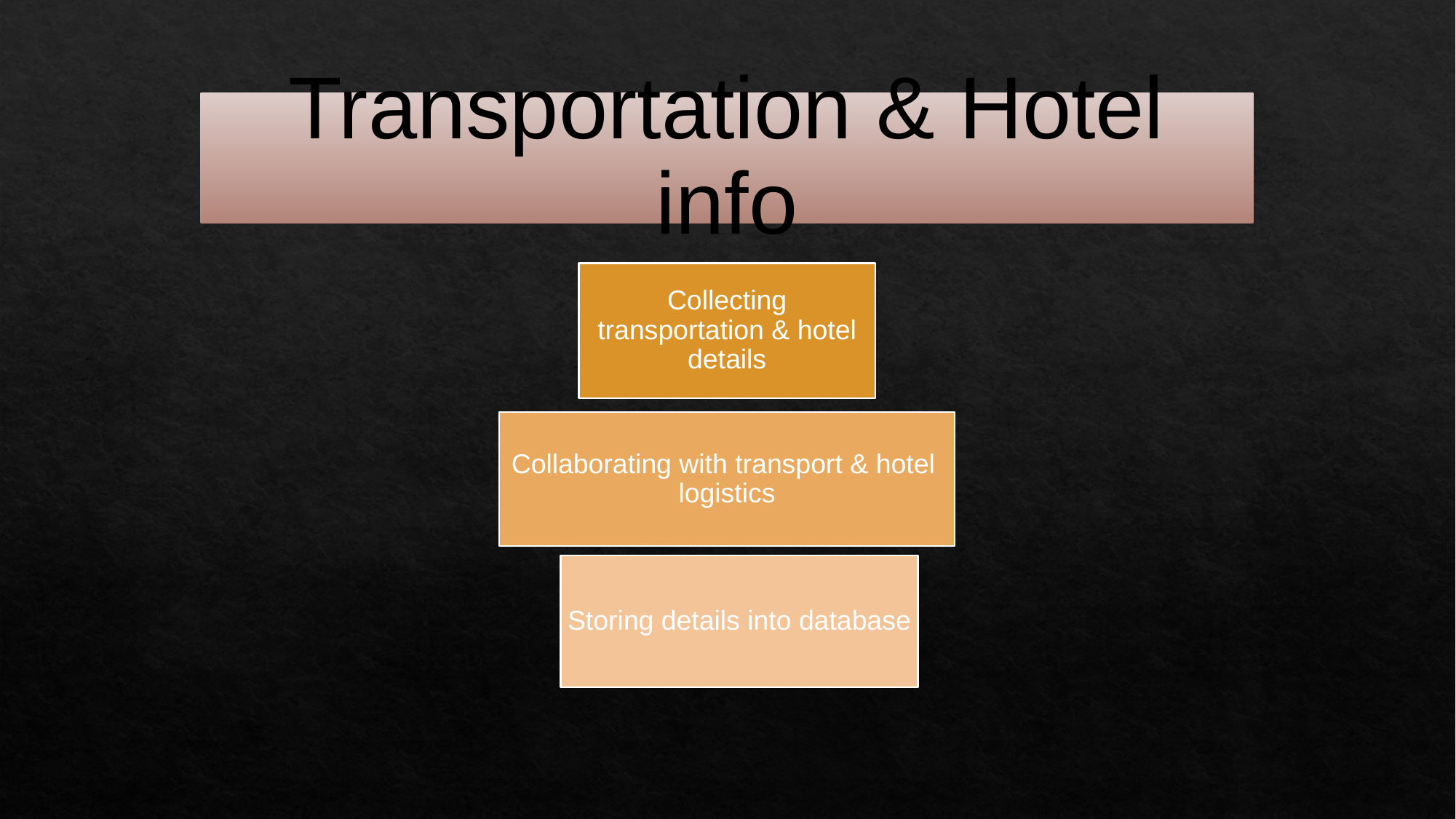

Transportation & Hotel info
Collecting transportation & hotel details
Collaborating with transport & hotel  logistics
Storing details into database